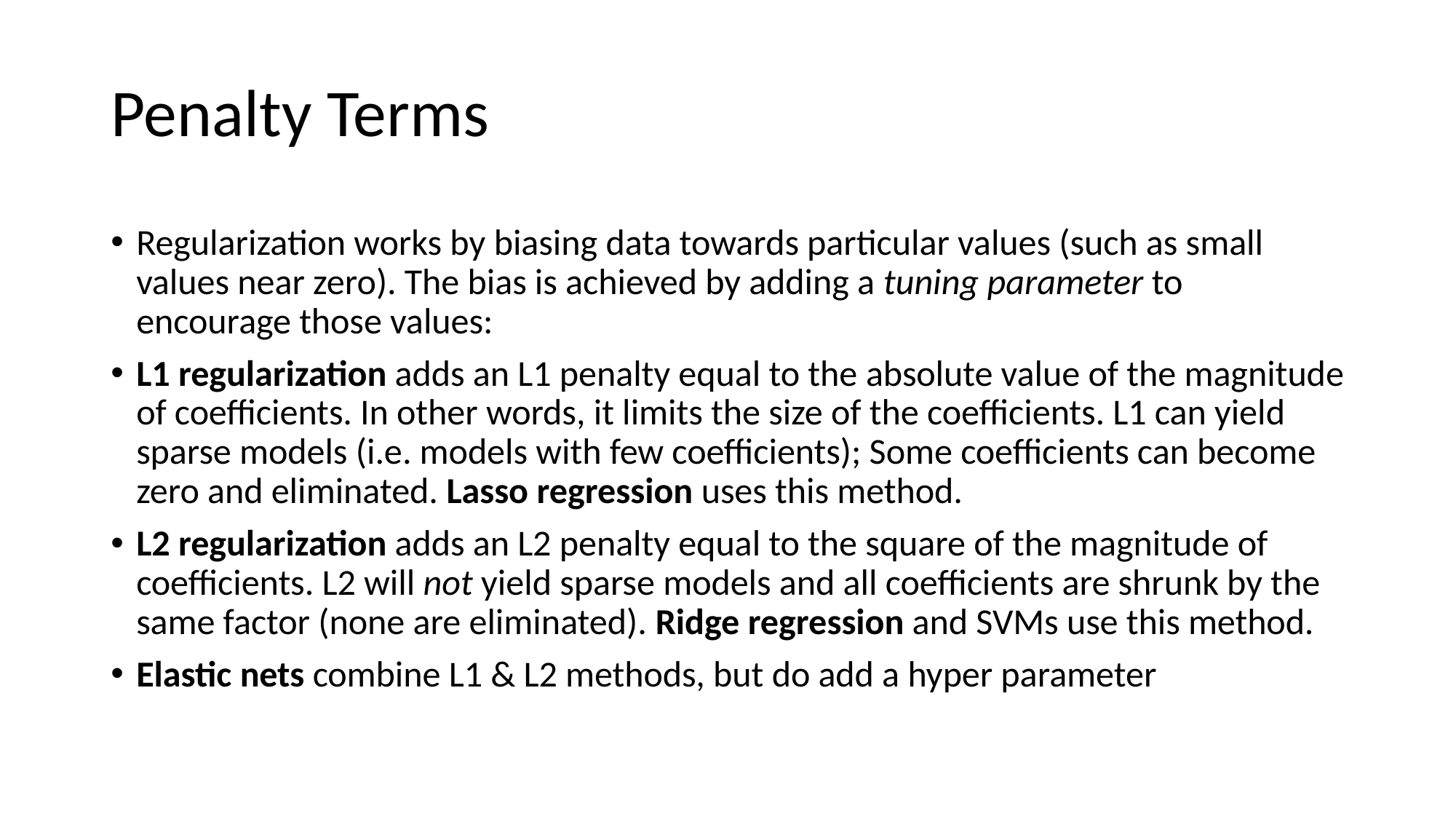

# Penalty Terms
Regularization works by biasing data towards particular values (such as small values near zero). The bias is achieved by adding a tuning parameter to encourage those values:
L1 regularization adds an L1 penalty equal to the absolute value of the magnitude of coefficients. In other words, it limits the size of the coefficients. L1 can yield sparse models (i.e. models with few coefficients); Some coefficients can become zero and eliminated. Lasso regression uses this method.
L2 regularization adds an L2 penalty equal to the square of the magnitude of coefficients. L2 will not yield sparse models and all coefficients are shrunk by the same factor (none are eliminated). Ridge regression and SVMs use this method.
Elastic nets combine L1 & L2 methods, but do add a hyper parameter